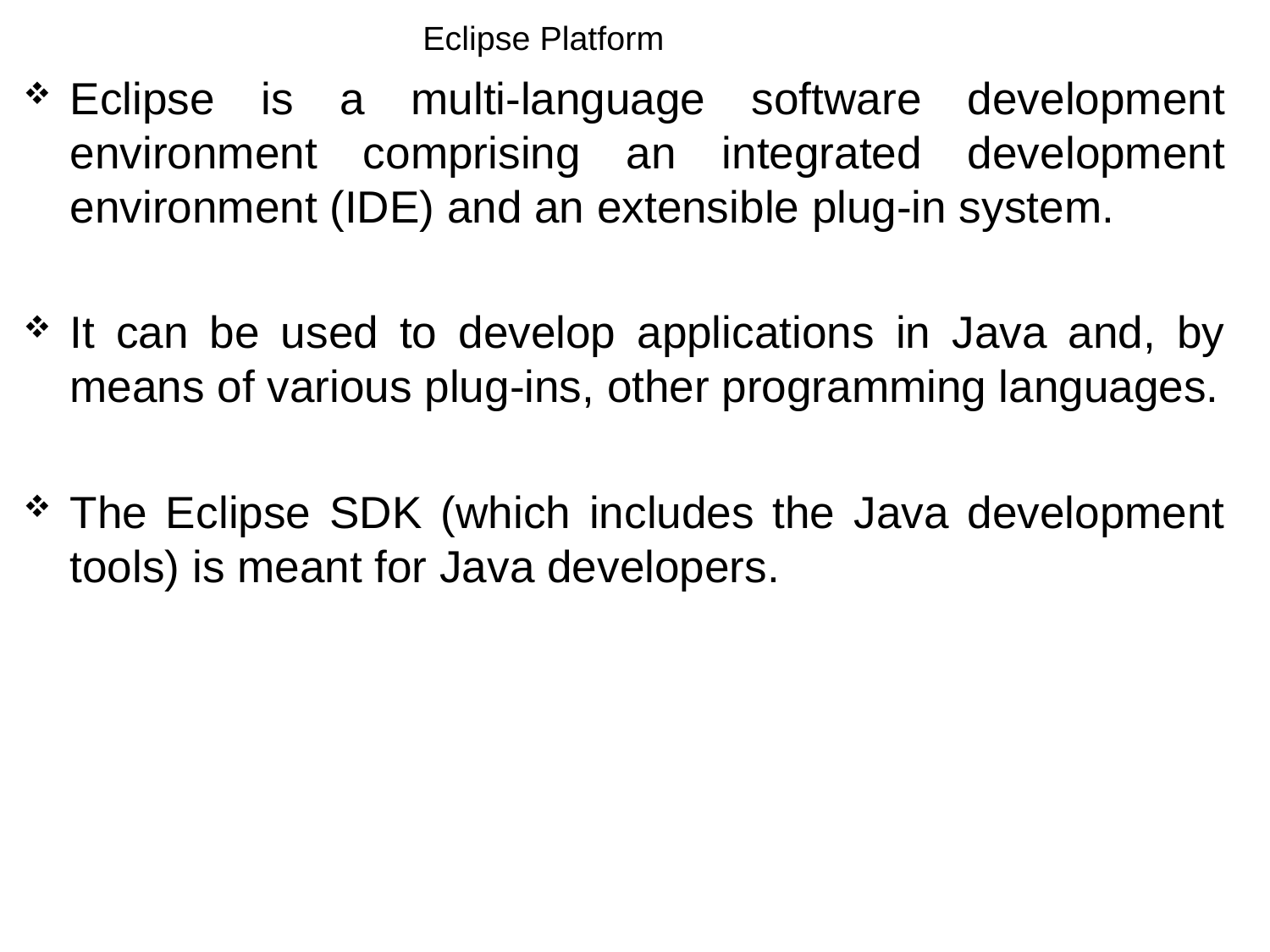

Eclipse Platform
Eclipse is a multi-language software development environment comprising an integrated development environment (IDE) and an extensible plug-in system.

It can be used to develop applications in Java and, by means of various plug-ins, other programming languages.

The Eclipse SDK (which includes the Java development tools) is meant for Java developers.